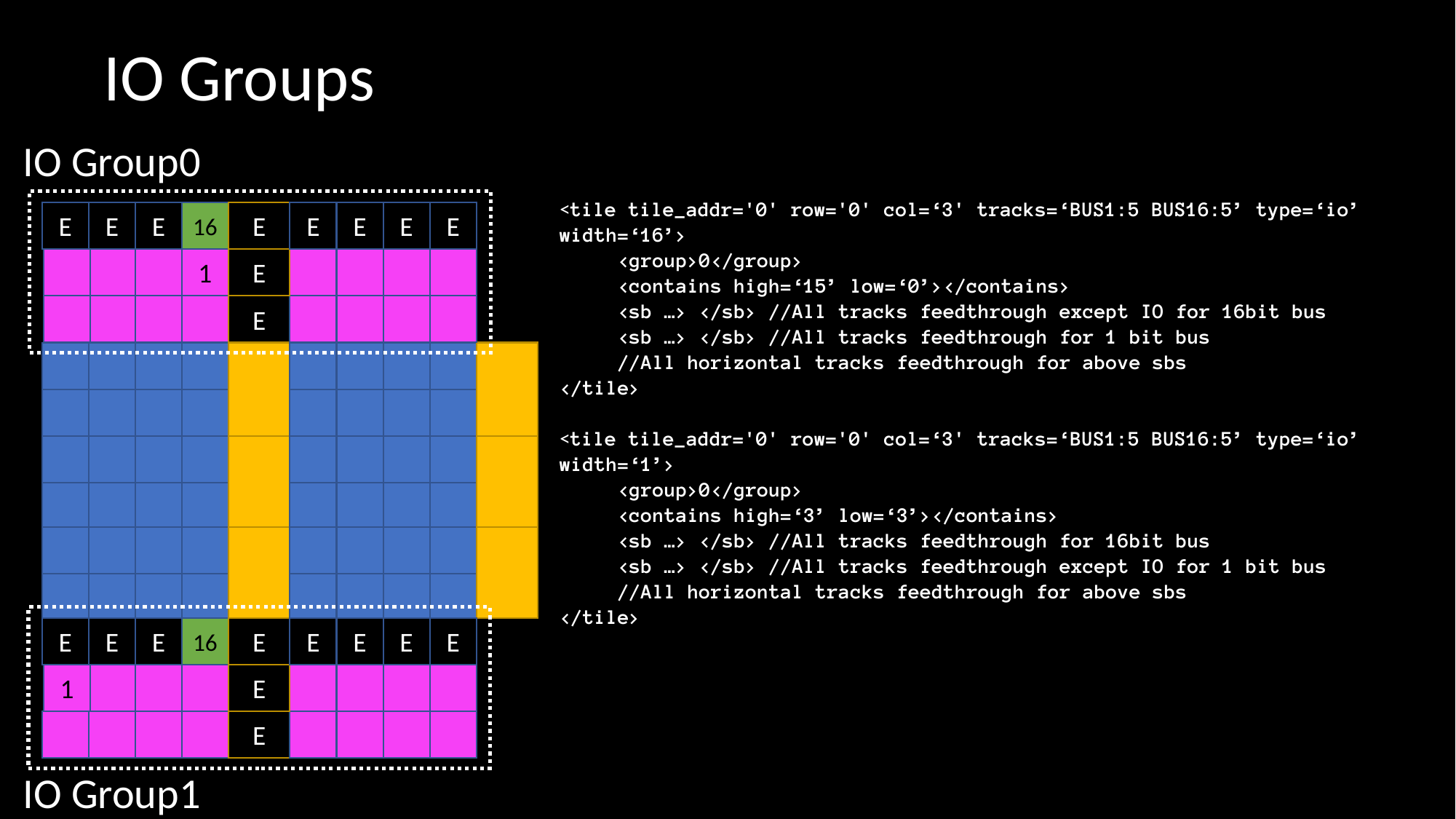

# IO Groups
IO Group0
<tile tile_addr='0' row='0' col=‘3' tracks=‘BUS1:5 BUS16:5’ type=‘io’ width=‘16’>
     <group>0</group>
     <contains high=‘15’ low=‘0’></contains>
     <sb …> </sb> //All tracks feedthrough except IO for 16bit bus
     <sb …> </sb> //All tracks feedthrough for 1 bit bus
     //All horizontal tracks feedthrough for above sbs
</tile>

<tile tile_addr='0' row='0' col=‘3' tracks=‘BUS1:5 BUS16:5’ type=‘io’ width=‘1’>
     <group>0</group>
     <contains high=‘3’ low=‘3’></contains>
     <sb …> </sb> //All tracks feedthrough for 16bit bus
     <sb …> </sb> //All tracks feedthrough except IO for 1 bit bus
     //All horizontal tracks feedthrough for above sbs
</tile>

E
E
E
16
E
E
E
E
E

1
E

E

E
E
E
16
E
E
E
E
E
1

E

E

IO Group1